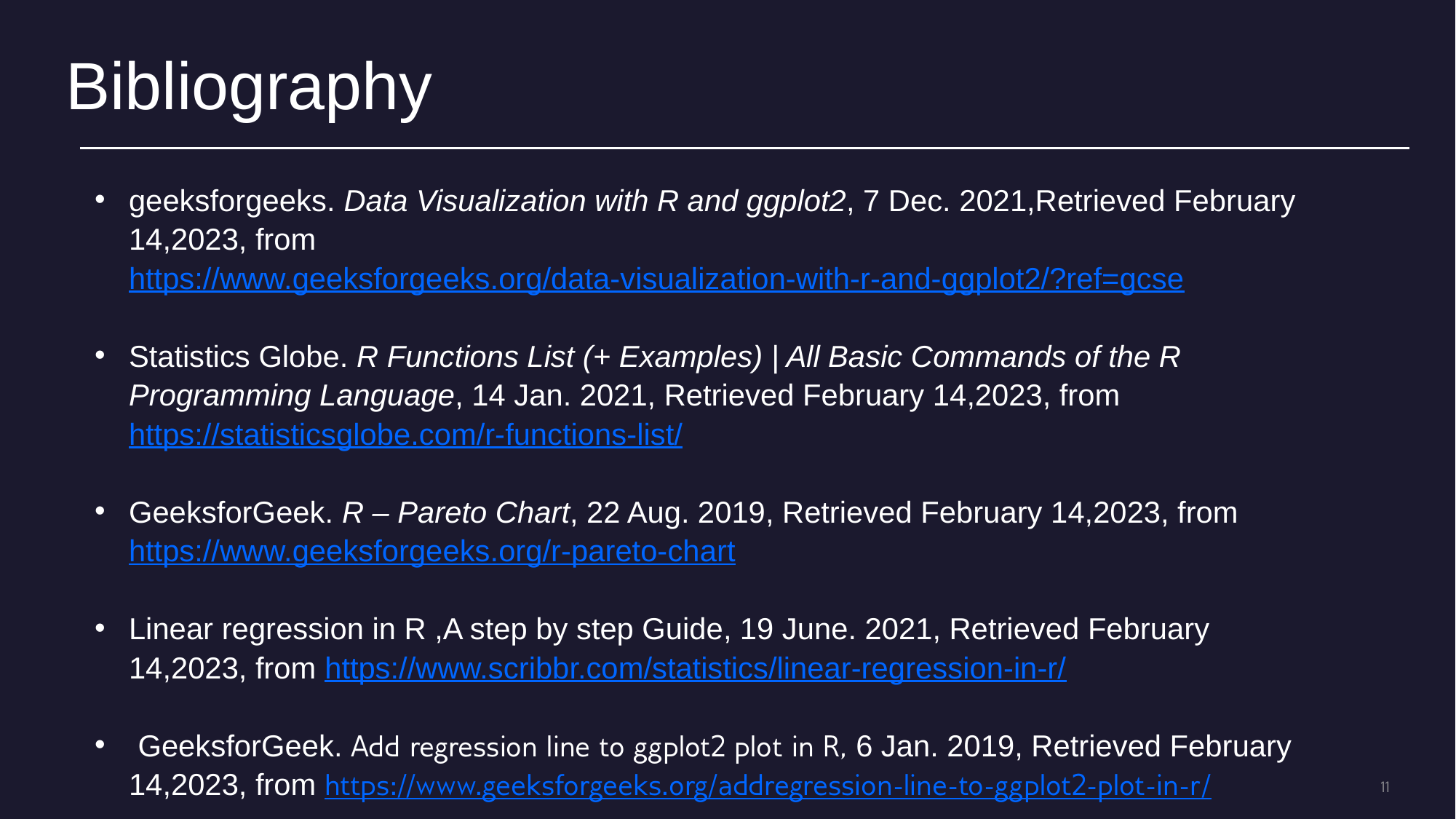

Bibliography
geeksforgeeks. Data Visualization with R and ggplot2, 7 Dec. 2021,Retrieved February 14,2023, from https://www.geeksforgeeks.org/data-visualization-with-r-and-ggplot2/?ref=gcse

Statistics Globe. R Functions List (+ Examples) | All Basic Commands of the R Programming Language, 14 Jan. 2021, Retrieved February 14,2023, from https://statisticsglobe.com/r-functions-list/

GeeksforGeek. R – Pareto Chart, 22 Aug. 2019, Retrieved February 14,2023, from https://www.geeksforgeeks.org/r-pareto-chart

Linear regression in R ,A step by step Guide, 19 June. 2021, Retrieved February 14,2023, from https://www.scribbr.com/statistics/linear-regression-in-r/

 GeeksforGeek. Add regression line to ggplot2 plot in R, 6 Jan. 2019, Retrieved February 14,2023, from https://www.geeksforgeeks.org/addregression-line-to-ggplot2-plot-in-r/

11